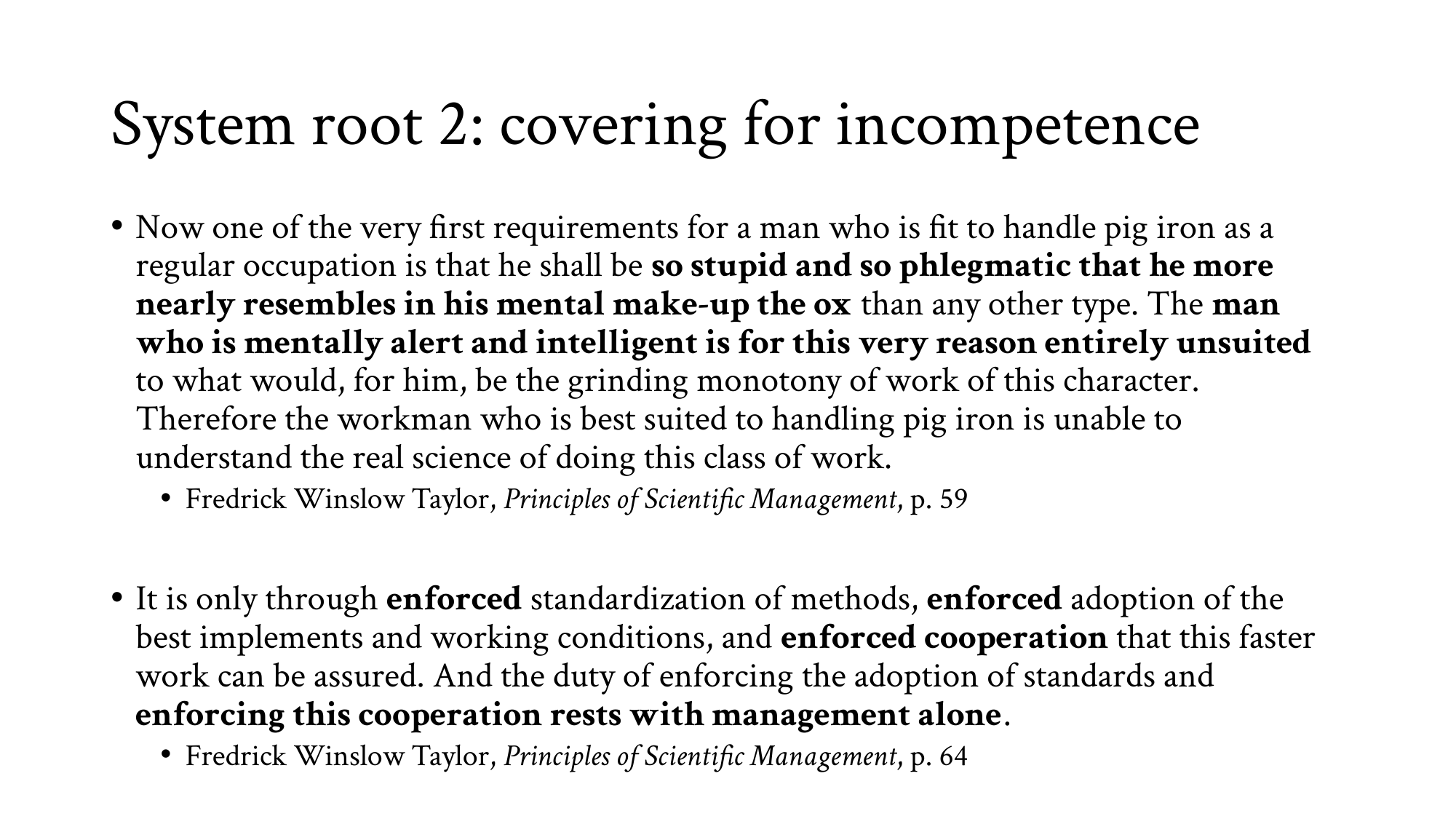

# System root 2: covering for incompetence
Now one of the very first requirements for a man who is fit to handle pig iron as a regular occupation is that he shall be so stupid and so phlegmatic that he more nearly resembles in his mental make-up the ox than any other type. The man who is mentally alert and intelligent is for this very reason entirely unsuited to what would, for him, be the grinding monotony of work of this character. Therefore the workman who is best suited to handling pig iron is unable to understand the real science of doing this class of work.
Fredrick Winslow Taylor, Principles of Scientific Management, p. 59

It is only through enforced standardization of methods, enforced adoption of the best implements and working conditions, and enforced cooperation that this faster work can be assured. And the duty of enforcing the adoption of standards and enforcing this cooperation rests with management alone.
Fredrick Winslow Taylor, Principles of Scientific Management, p. 64